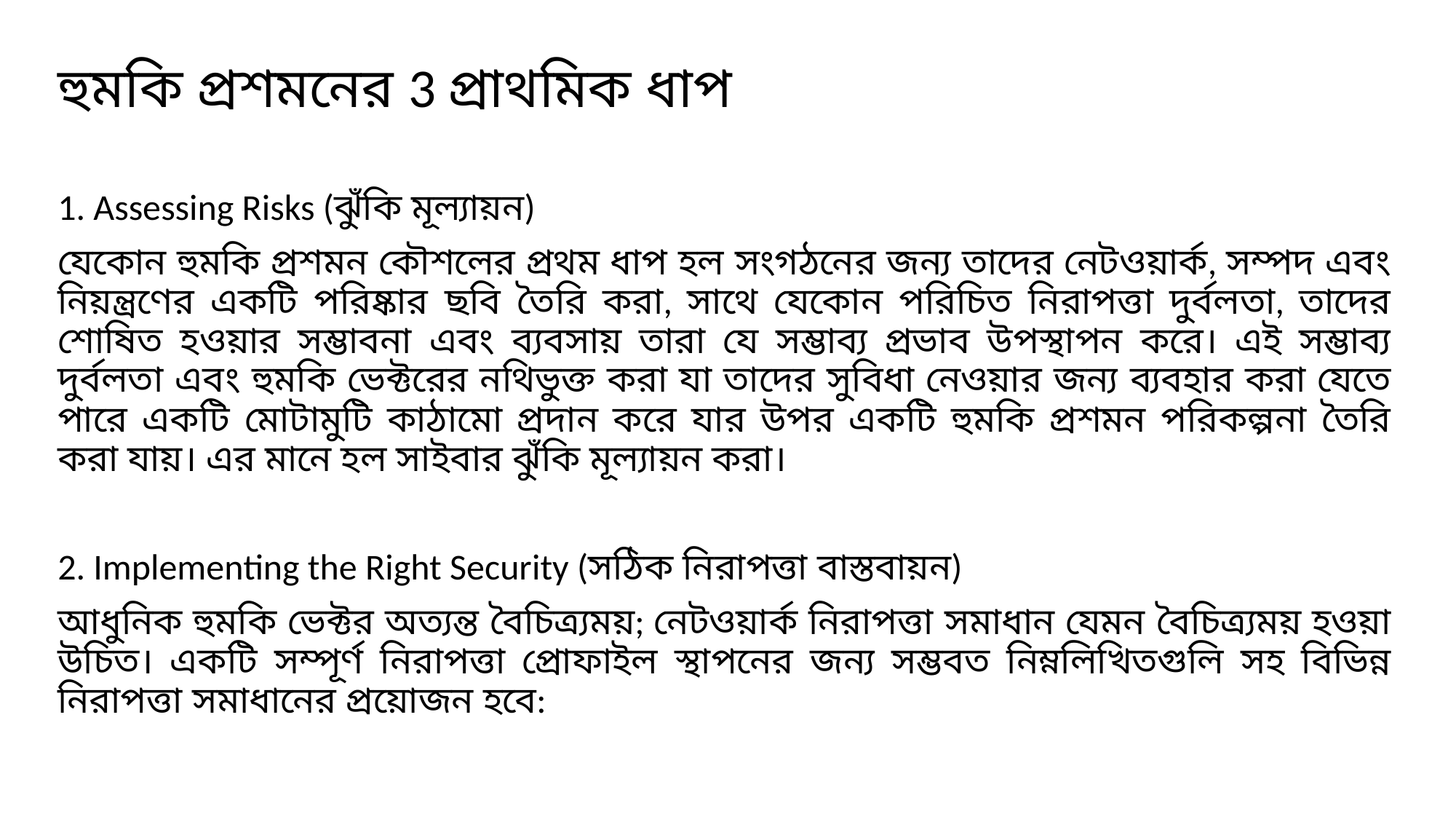

হুমকি প্রশমনের 3 প্রাথমিক ধাপ

1. Assessing Risks (ঝুঁকি মূল্যায়ন)
যেকোন হুমকি প্রশমন কৌশলের প্রথম ধাপ হল সংগঠনের জন্য তাদের নেটওয়ার্ক, সম্পদ এবং নিয়ন্ত্রণের একটি পরিষ্কার ছবি তৈরি করা, সাথে যেকোন পরিচিত নিরাপত্তা দুর্বলতা, তাদের শোষিত হওয়ার সম্ভাবনা এবং ব্যবসায় তারা যে সম্ভাব্য প্রভাব উপস্থাপন করে। এই সম্ভাব্য দুর্বলতা এবং হুমকি ভেক্টরের নথিভুক্ত করা যা তাদের সুবিধা নেওয়ার জন্য ব্যবহার করা যেতে পারে একটি মোটামুটি কাঠামো প্রদান করে যার উপর একটি হুমকি প্রশমন পরিকল্পনা তৈরি করা যায়। এর মানে হল সাইবার ঝুঁকি মূল্যায়ন করা।

2. Implementing the Right Security (সঠিক নিরাপত্তা বাস্তবায়ন)
আধুনিক হুমকি ভেক্টর অত্যন্ত বৈচিত্র্যময়; নেটওয়ার্ক নিরাপত্তা সমাধান যেমন বৈচিত্র্যময় হওয়া উচিত। একটি সম্পূর্ণ নিরাপত্তা প্রোফাইল স্থাপনের জন্য সম্ভবত নিম্নলিখিতগুলি সহ বিভিন্ন নিরাপত্তা সমাধানের প্রয়োজন হবে: